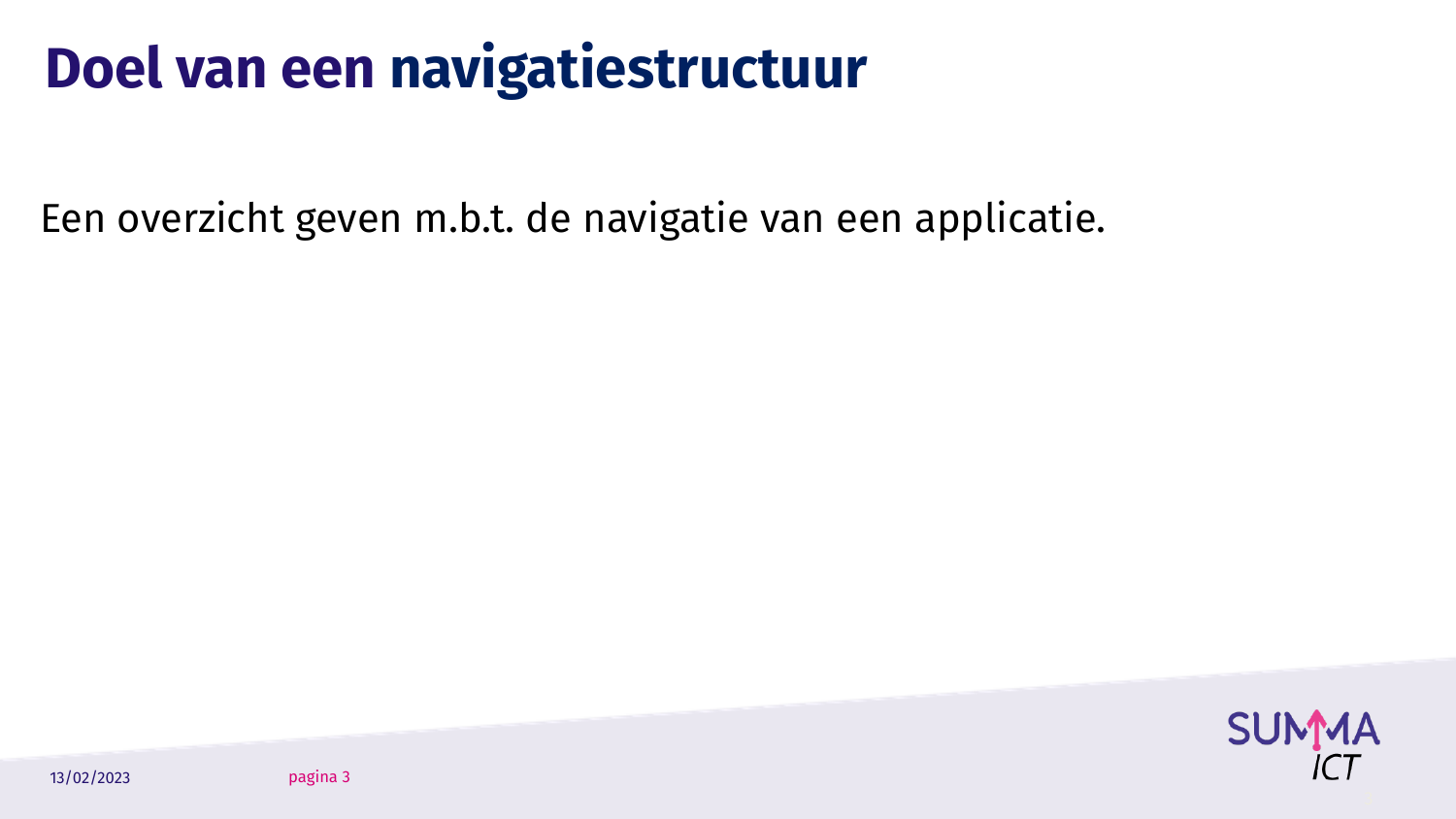

# Doel van een navigatiestructuur
Een overzicht geven m.b.t. de navigatie van een applicatie.